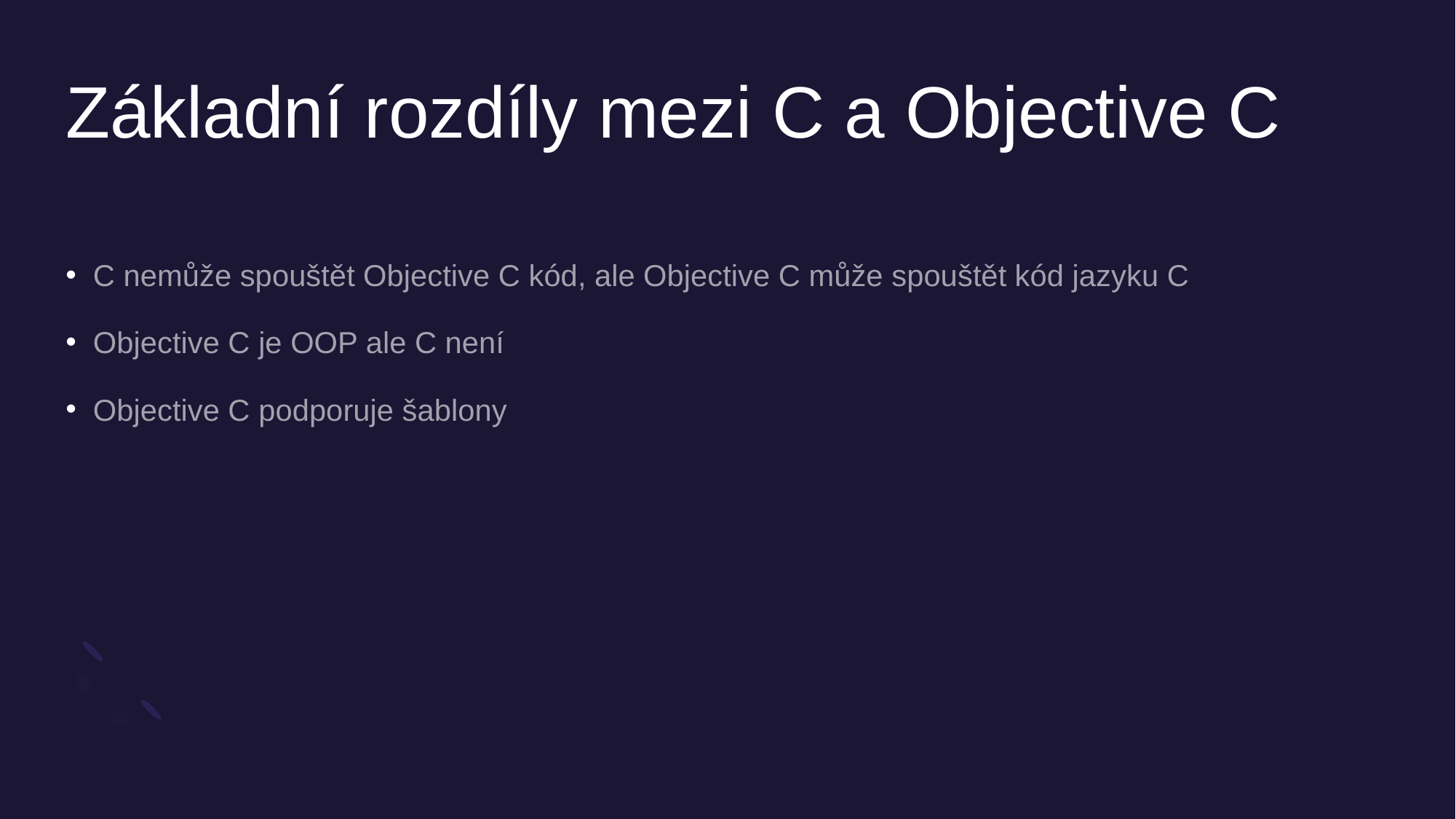

# Základní rozdíly mezi C a Objective C
C nemůže spouštět Objective C kód, ale Objective C může spouštět kód jazyku C
Objective C je OOP ale C není
Objective C podporuje šablony